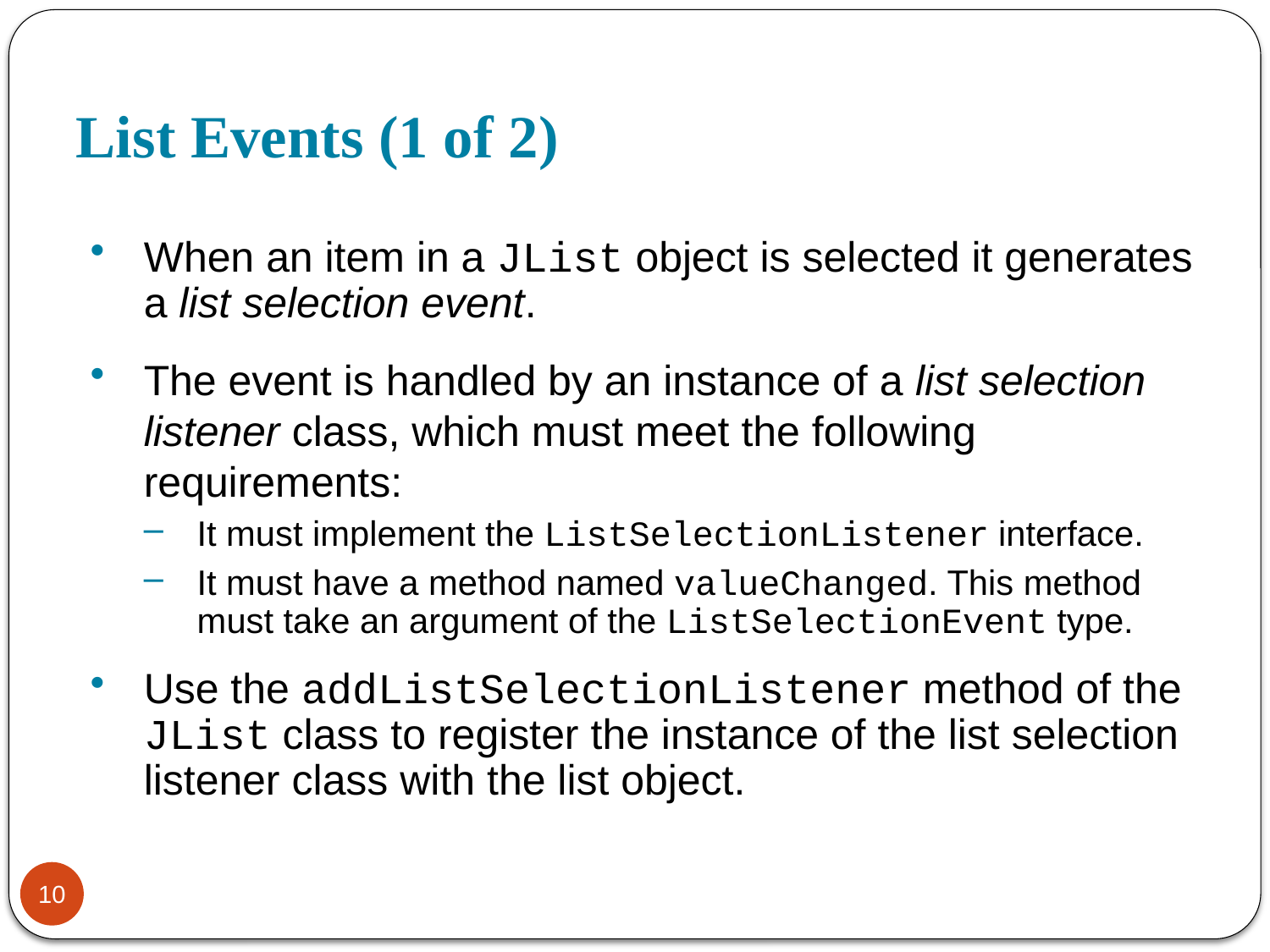

# List Events (1 of 2)
When an item in a JList object is selected it generates a list selection event.
The event is handled by an instance of a list selection listener class, which must meet the following requirements:
It must implement the ListSelectionListener interface.
It must have a method named valueChanged. This method must take an argument of the ListSelectionEvent type.
Use the addListSelectionListener method of the JList class to register the instance of the list selection listener class with the list object.
10